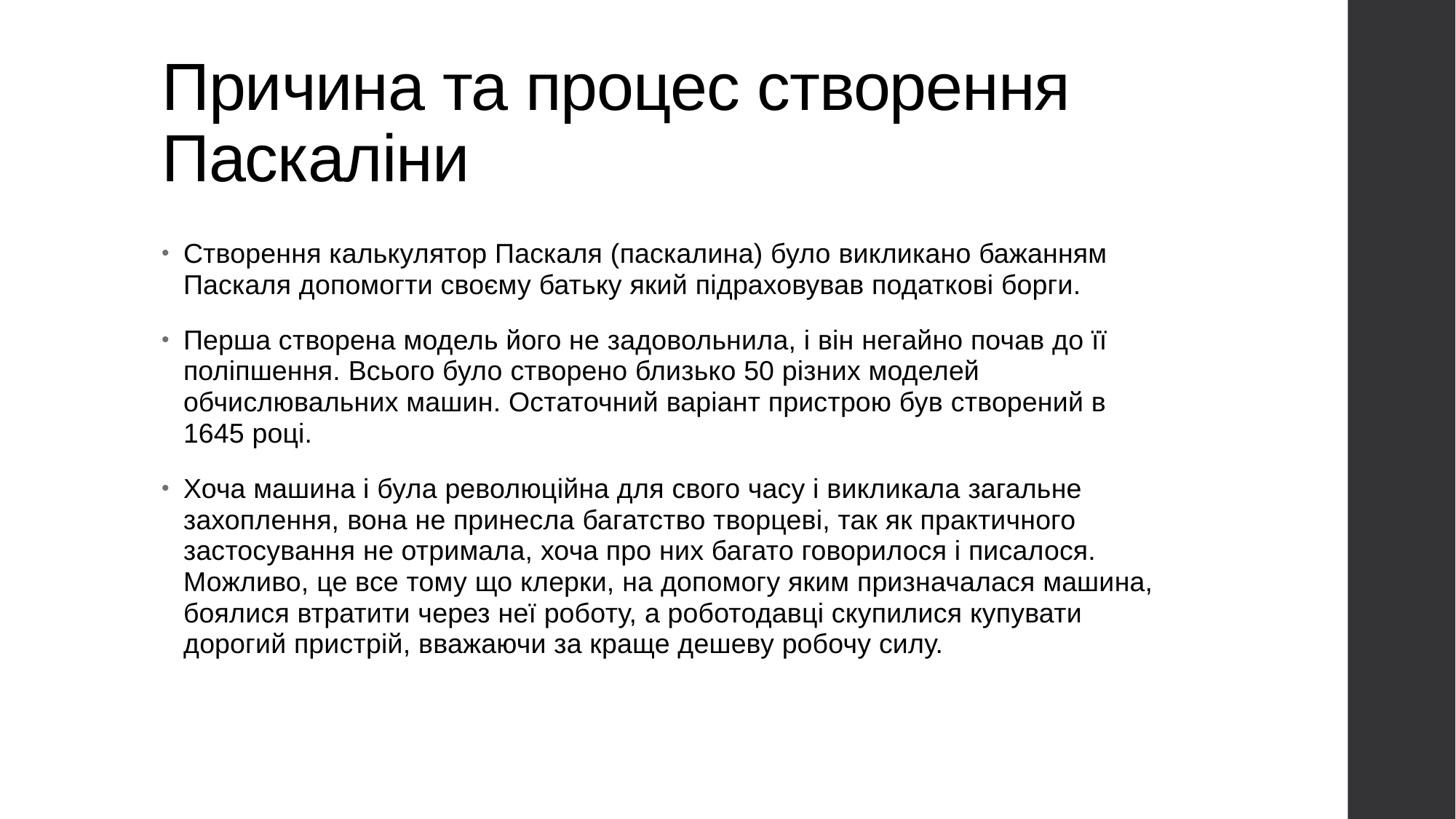

# Причина та процес створення Паскаліни
Створення калькулятор Паскаля (паскалина) було викликано бажанням Паскаля допомогти своєму батьку який підраховував податкові борги.
Перша створена модель його не задовольнила, і він негайно почав до її поліпшення. Всього було створено близько 50 різних моделей обчислювальних машин. Остаточний варіант пристрою був створений в 1645 році.
Хоча машина і була революційна для свого часу і викликала загальне захоплення, вона не принесла багатство творцеві, так як практичного застосування не отримала, хоча про них багато говорилося і писалося. Можливо, це все тому що клерки, на допомогу яким призначалася машина, боялися втратити через неї роботу, а роботодавці скупилися купувати дорогий пристрій, вважаючи за краще дешеву робочу силу.